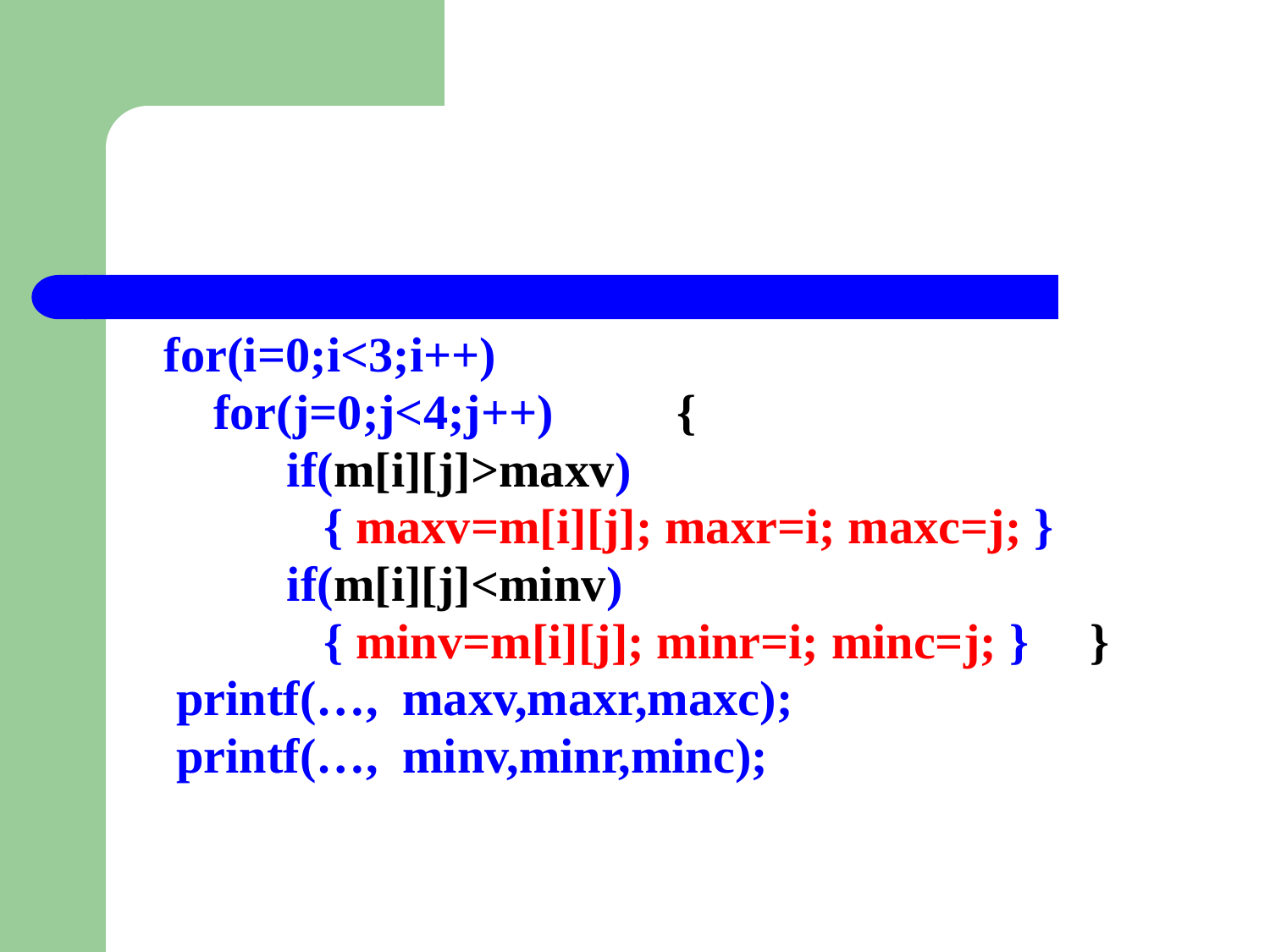

#
  for(i=0;i<3;i++)
      for(j=0;j<4;j++)          {
            if(m[i][j]>maxv)
               { maxv=m[i][j]; maxr=i; maxc=j; }
            if(m[i][j]<minv)
               { minv=m[i][j]; minr=i; minc=j; }     }
   printf(…,  maxv,maxr,maxc);
   printf(…,  minv,minr,minc);